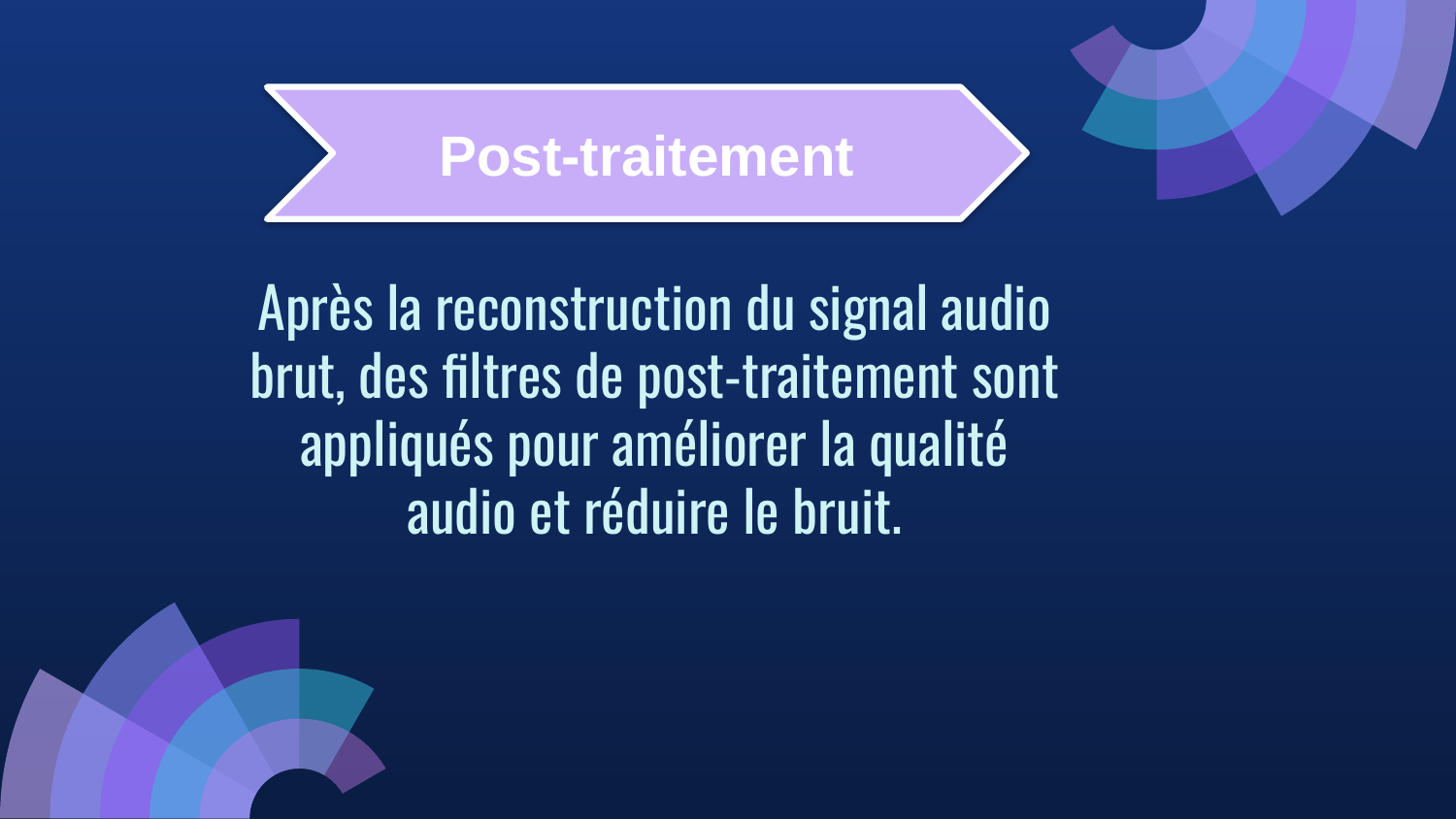

Post-traitement
# Après la reconstruction du signal audio brut, des filtres de post-traitement sont appliqués pour améliorer la qualité audio et réduire le bruit.